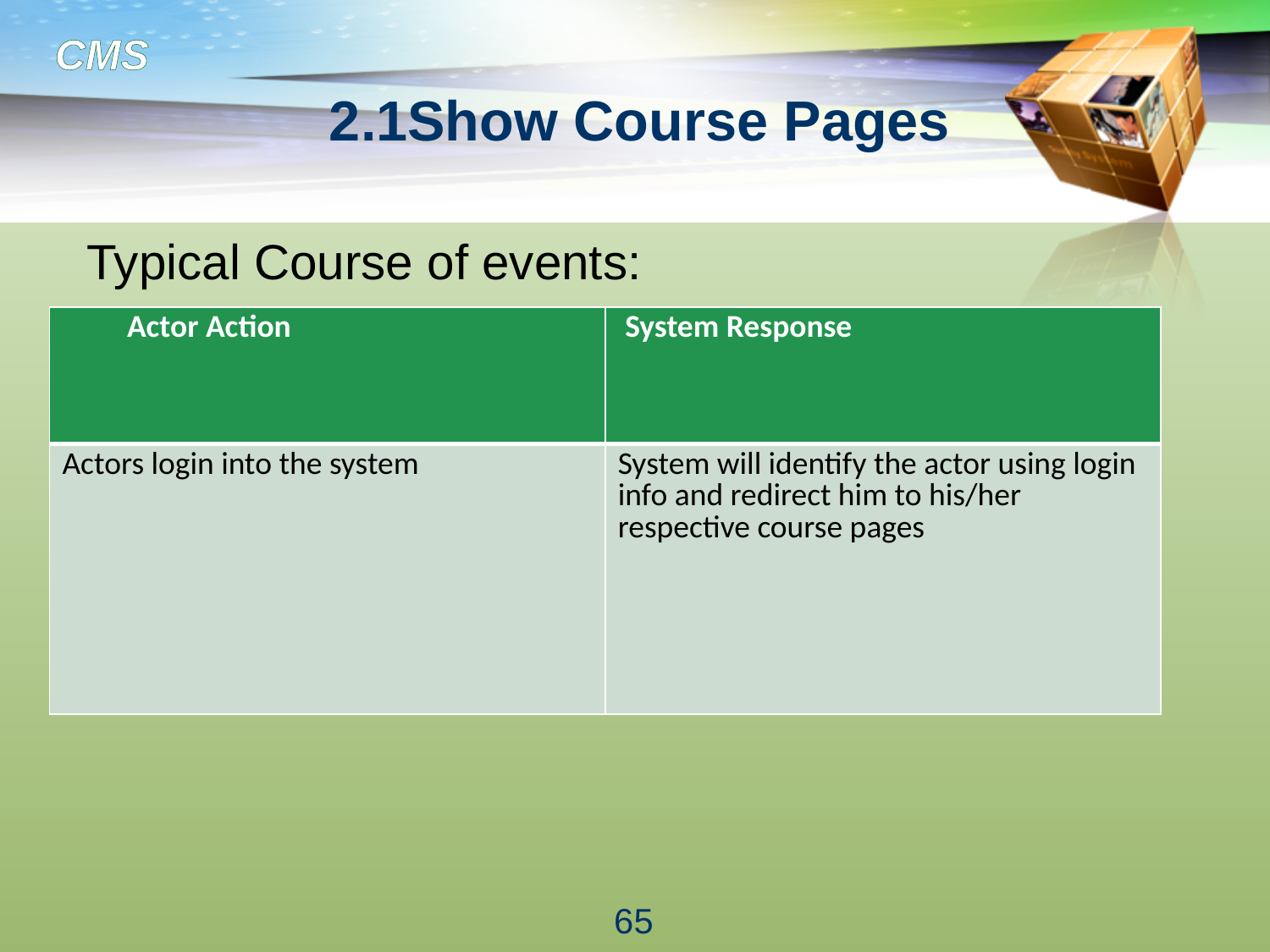

# 2.1Show Course Pages
Typical Course of events:

| Actor Action | System Response |
| --- | --- |
| Actors login into the system | System will identify the actor using login info and redirect him to his/her respective course pages |
65